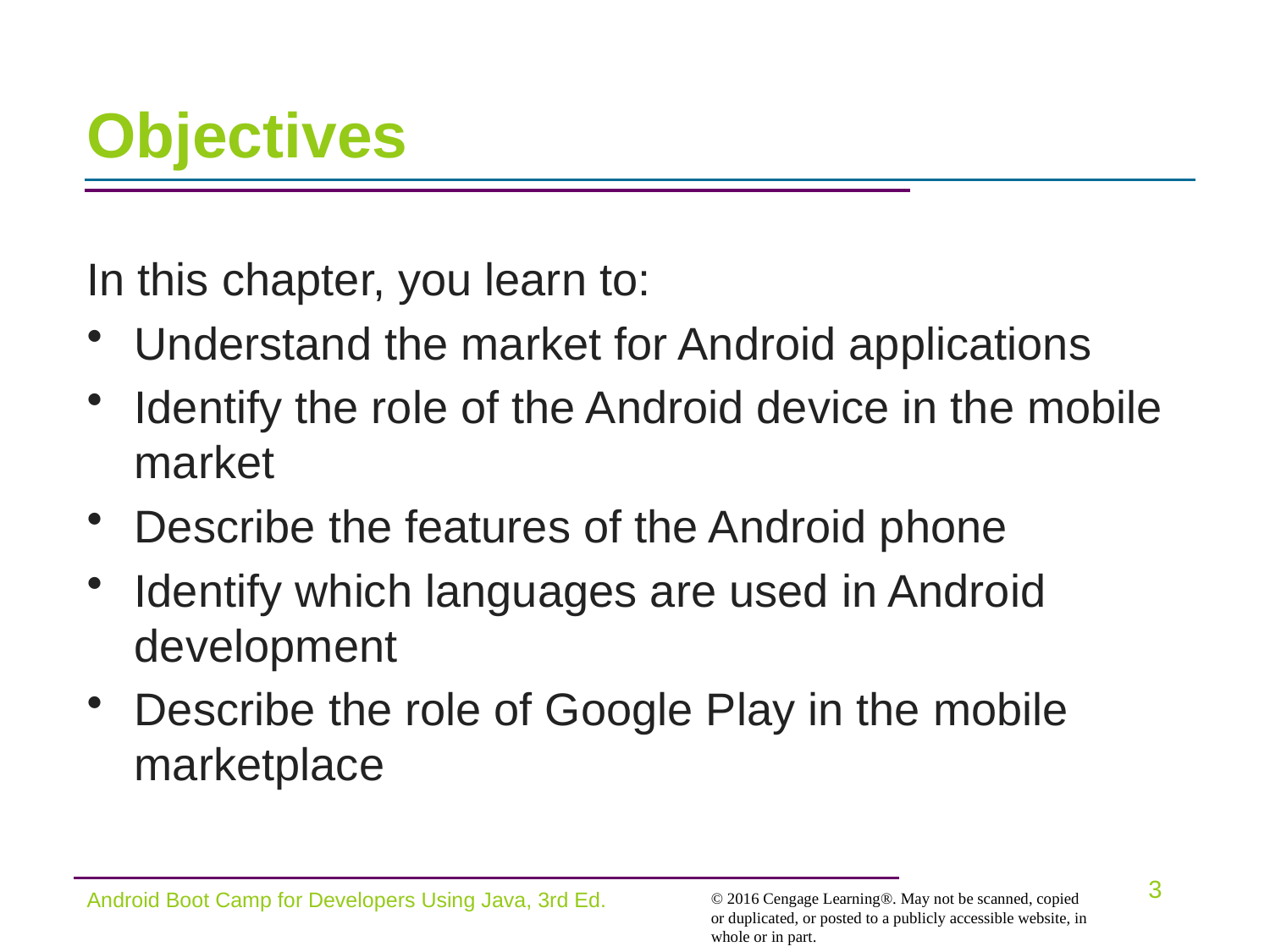

# Objectives
In this chapter, you learn to:
Understand the market for Android applications
Identify the role of the Android device in the mobile market
Describe the features of the Android phone
Identify which languages are used in Android development
Describe the role of Google Play in the mobile marketplace
Android Boot Camp for Developers Using Java, 3rd Ed.
3